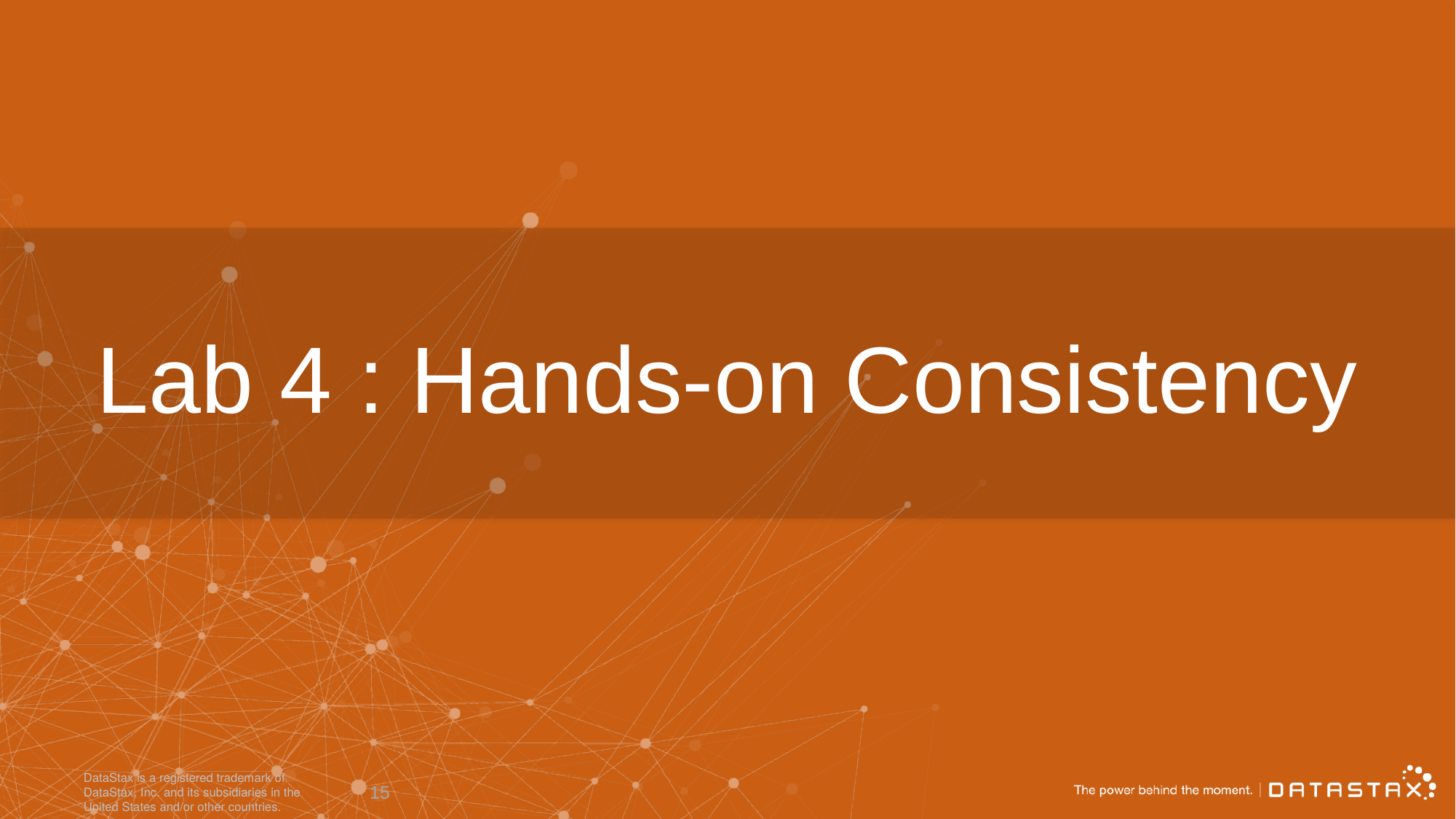

# Lab 4 : Hands-on Consistency
DataStax is a registered trademark of DataStax, Inc. and its subsidiaries in the United States and/or other countries.
15